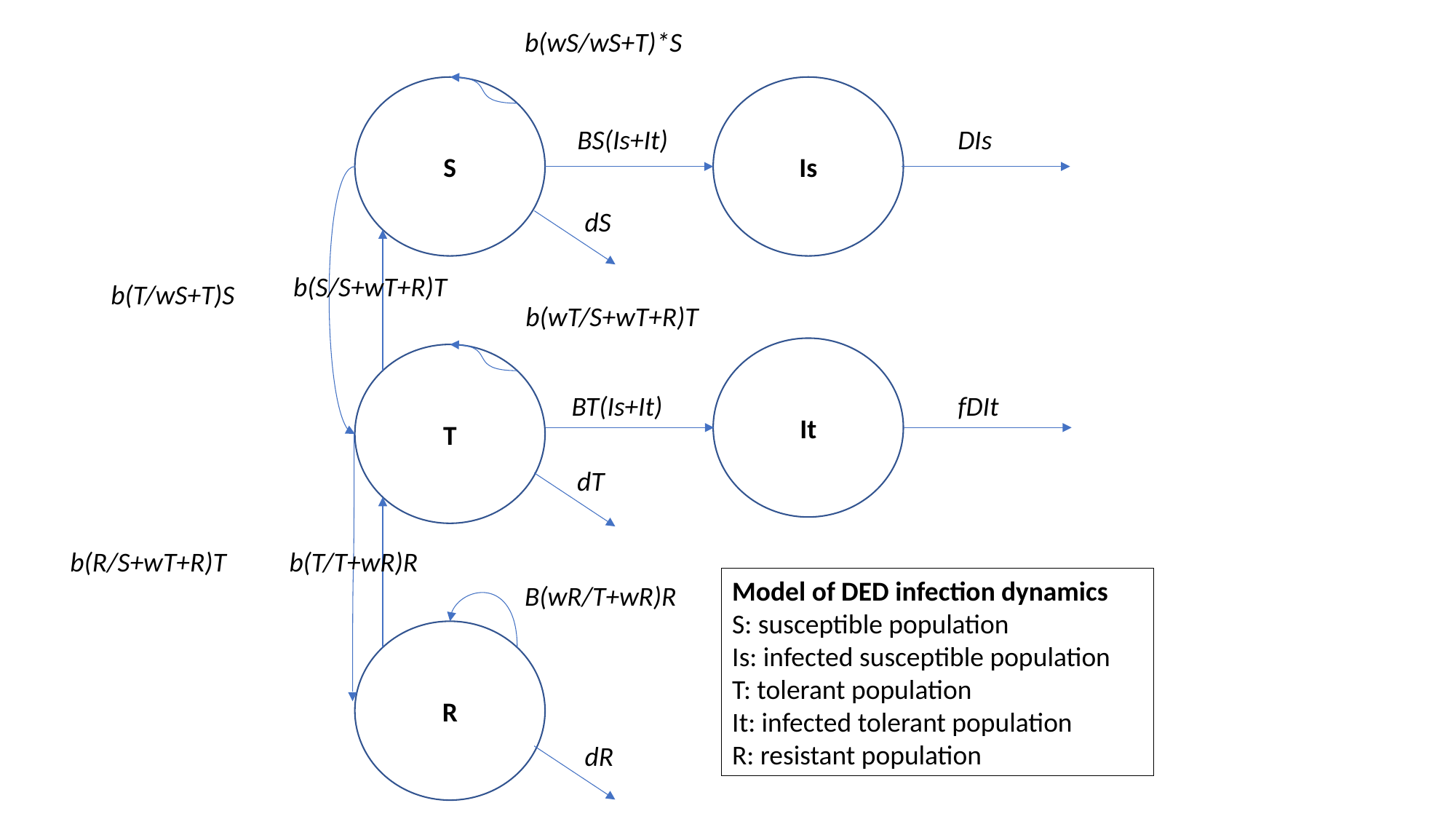

b(wS/wS+T)*S
Is
S
BS(Is+It)
DIs
dS
b(S/S+wT+R)T
b(T/wS+T)S
b(wT/S+wT+R)T
It
T
BT(Is+It)
fDIt
dT
b(R/S+wT+R)T
b(T/T+wR)R
Model of DED infection dynamics
S: susceptible population
Is: infected susceptible population
T: tolerant population
It: infected tolerant population
R: resistant population
B(wR/T+wR)R
R
dR